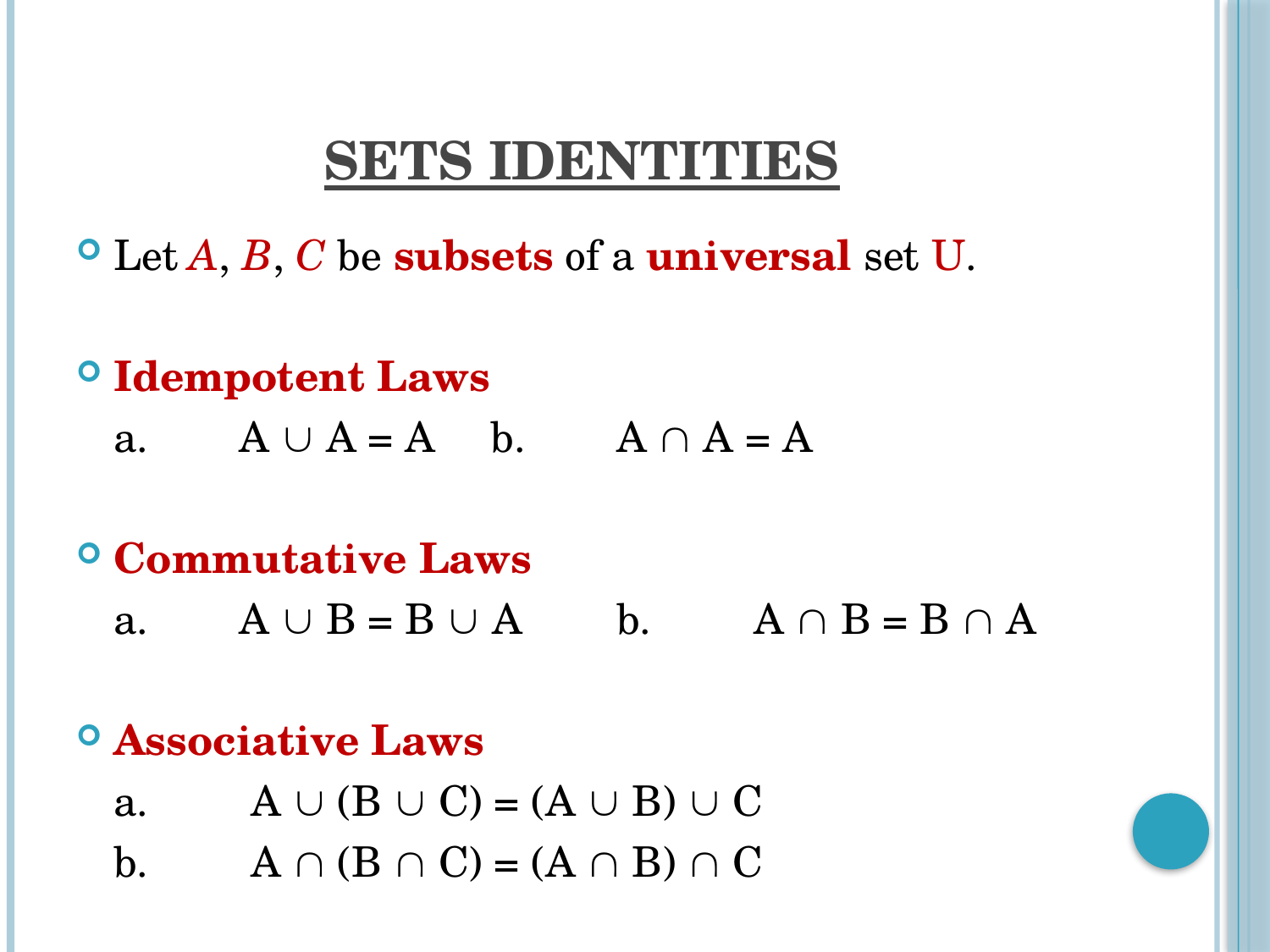

# SETS IDENTITIES
Let A, B, C be subsets of a universal set U.

Idempotent Laws
	a.	A ∪ A = A		b.	A ∩ A = A

Commutative Laws
	a.	A ∪ B = B ∪ A	b.	 A ∩ B = B ∩ A

Associative Laws
		a.	 A ∪ (B ∪ C) = (A ∪ B) ∪ C
		b.	 A ∩ (B ∩ C) = (A ∩ B) ∩ C